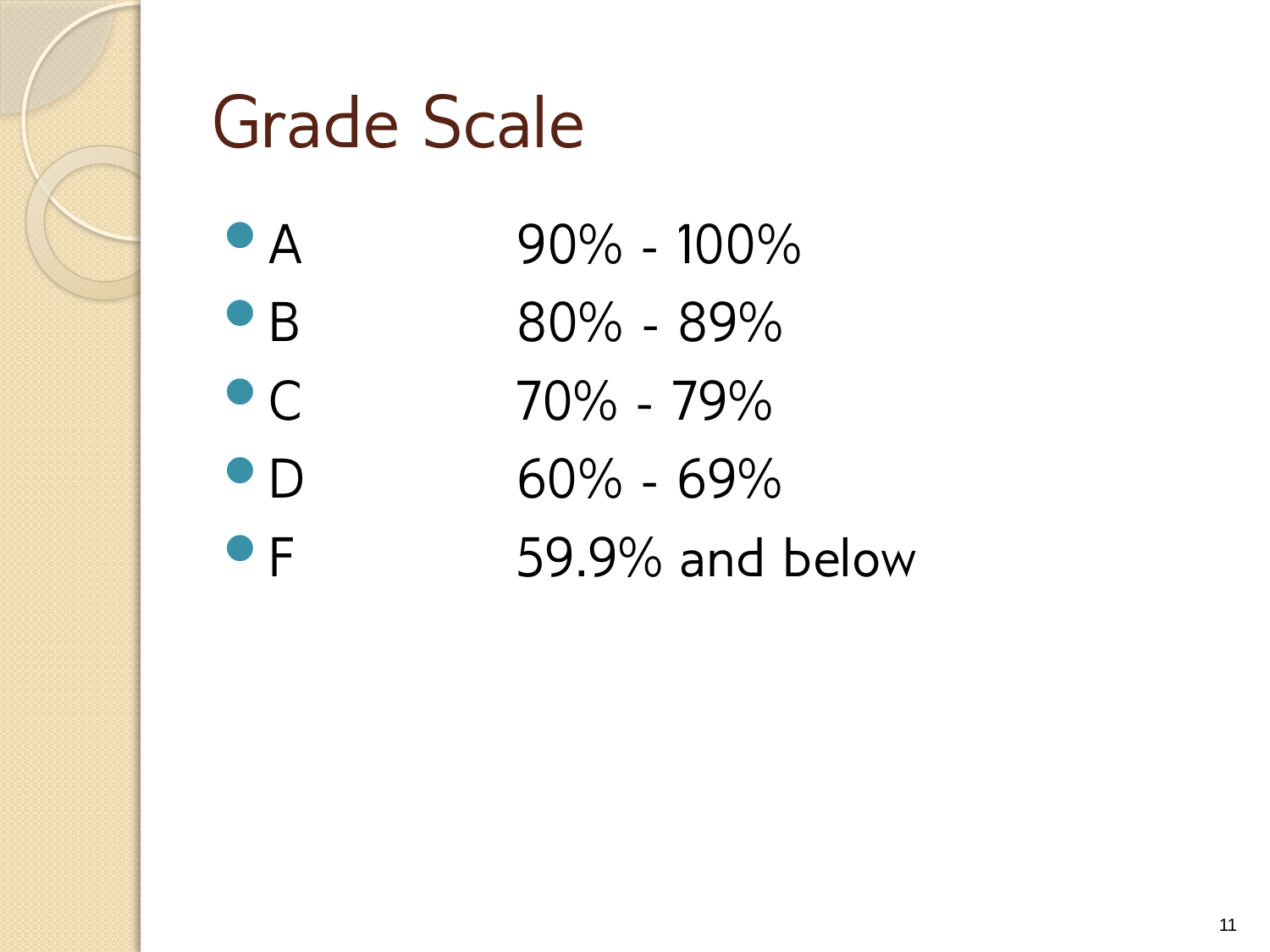

# Grade Scale
A		90% - 100%
B		80% - 89%
C		70% - 79%
D		60% - 69%
F		59.9% and below
11